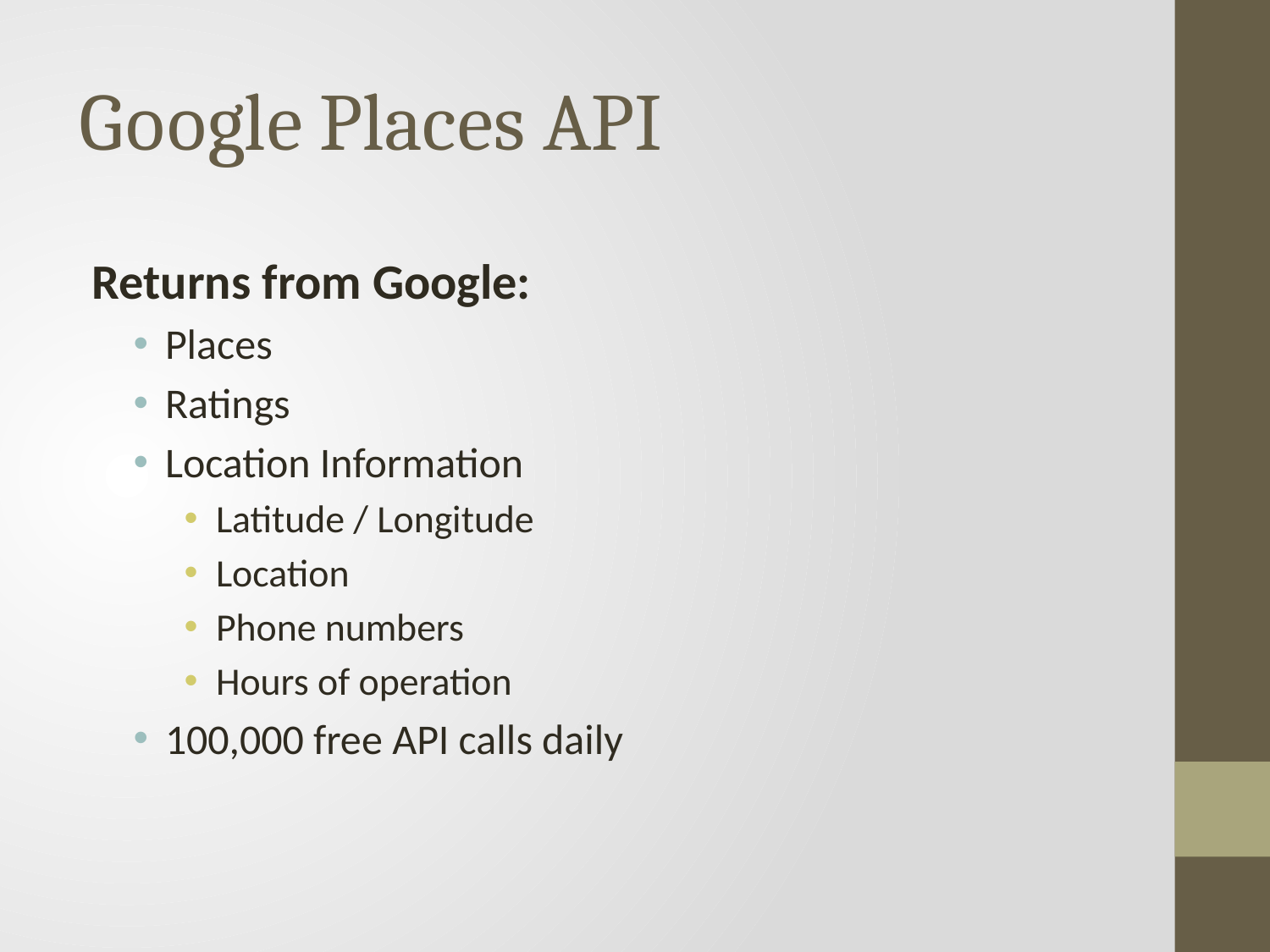

# Google Places API
Returns from Google:
Places
Ratings
Location Information
Latitude / Longitude
Location
Phone numbers
Hours of operation
100,000 free API calls daily